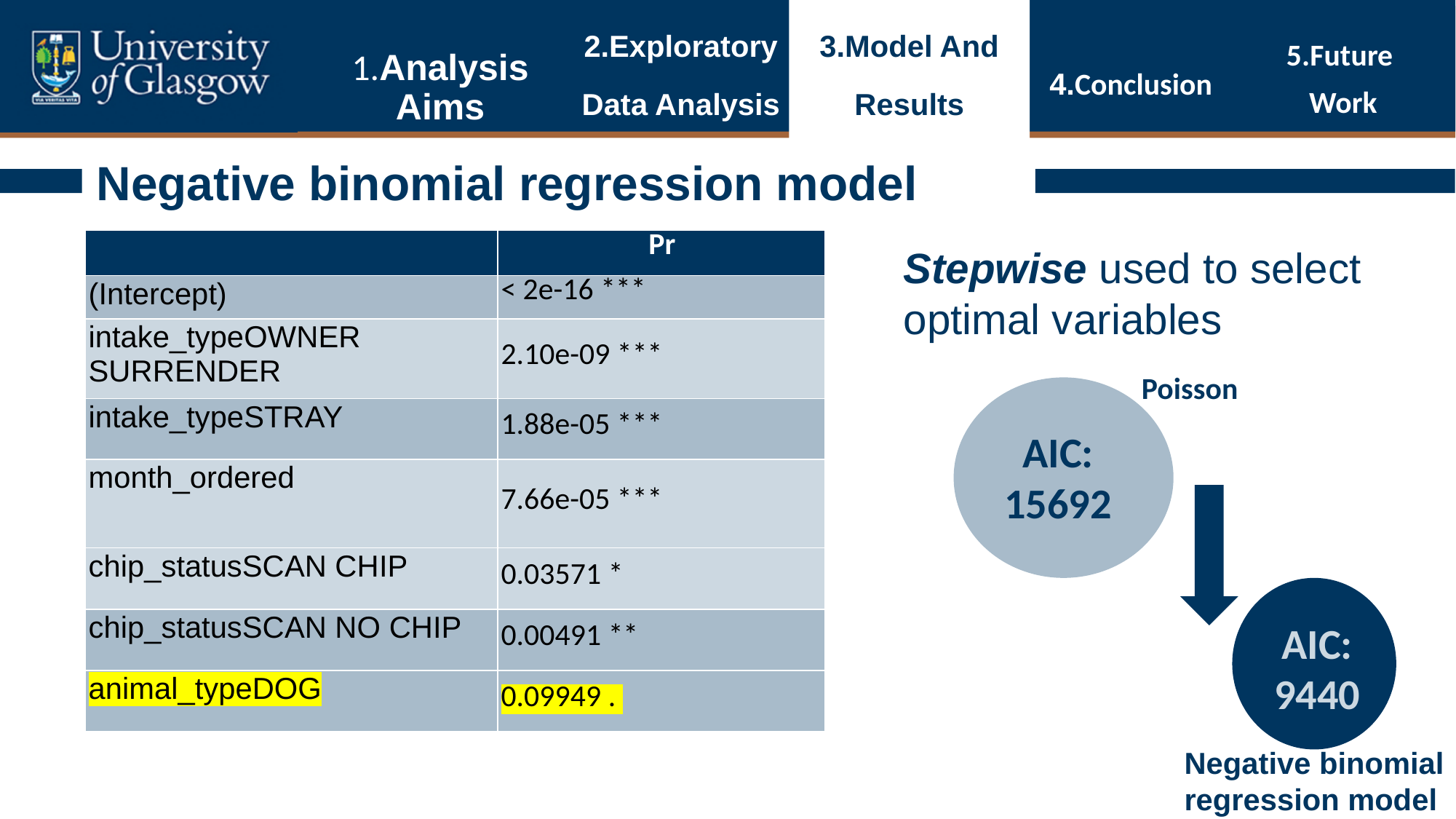

3.Model And Results

1.Analysis Aims
2.Exploratory Data Analysis
4.Conclusion
5.Future
Work
# Negative binomial regression model

|  | Pr |
| --- | --- |
| (Intercept) | < 2e-16 \*\*\* |
| intake\_typeOWNER SURRENDER | 2.10e-09 \*\*\* |
| intake\_typeSTRAY | 1.88e-05 \*\*\* |
| month\_ordered | 7.66e-05 \*\*\* |
| chip\_statusSCAN CHIP | 0.03571 \* |
| chip\_statusSCAN NO CHIP | 0.00491 \*\* |
| animal\_typeDOG | 0.09949 . |
Stepwise used to select optimal variables
Poisson

AIC:
15692

AIC:
9440
Negative binomial regression model